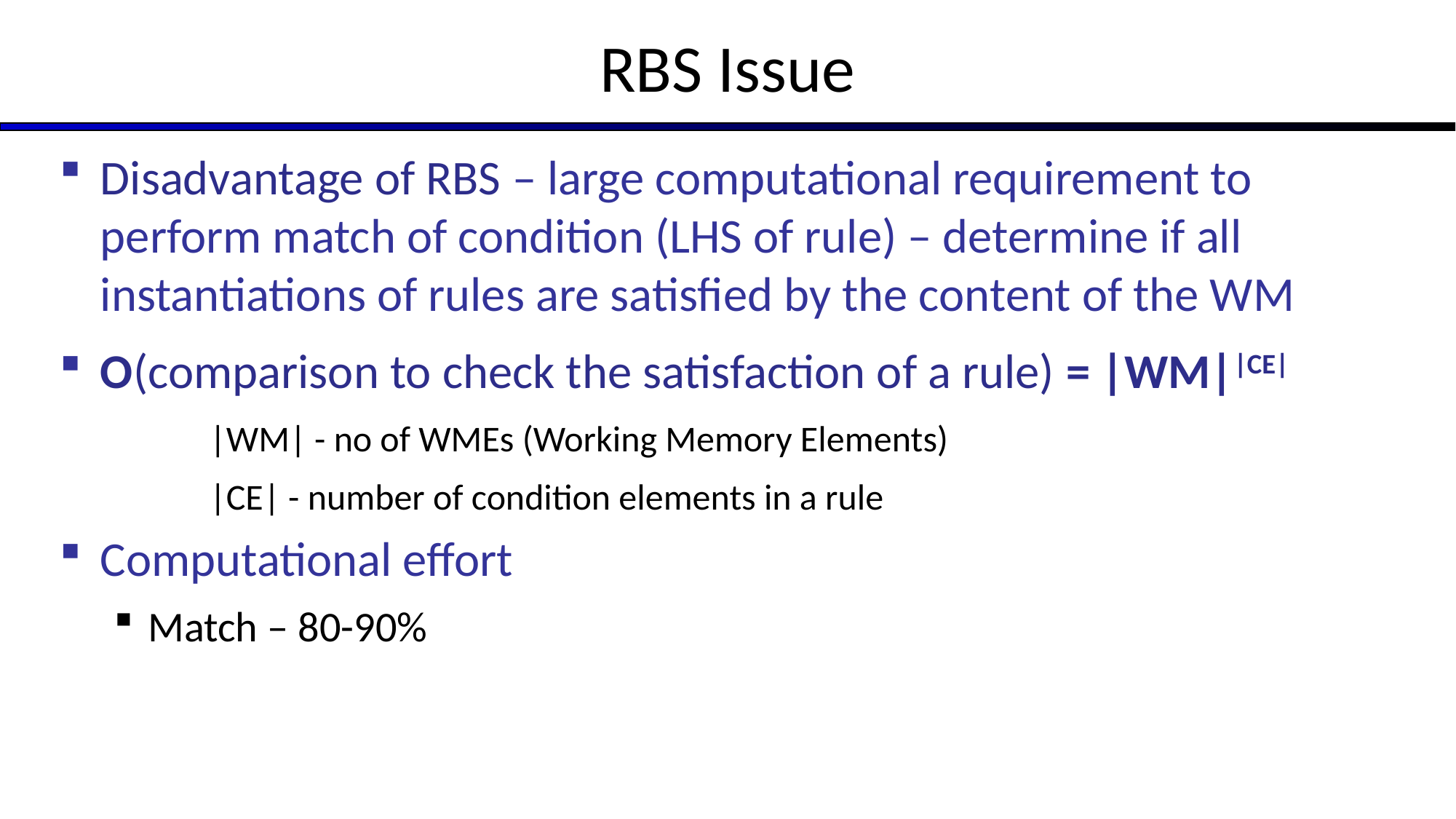

# RBS Issue
Disadvantage of RBS – large computational requirement to perform match of condition (LHS of rule) – determine if all instantiations of rules are satisfied by the content of the WM
O(comparison to check the satisfaction of a rule) = |WM||CE|
		|WM| - no of WMEs (Working Memory Elements)
		|CE| - number of condition elements in a rule
Computational effort
Match – 80-90%